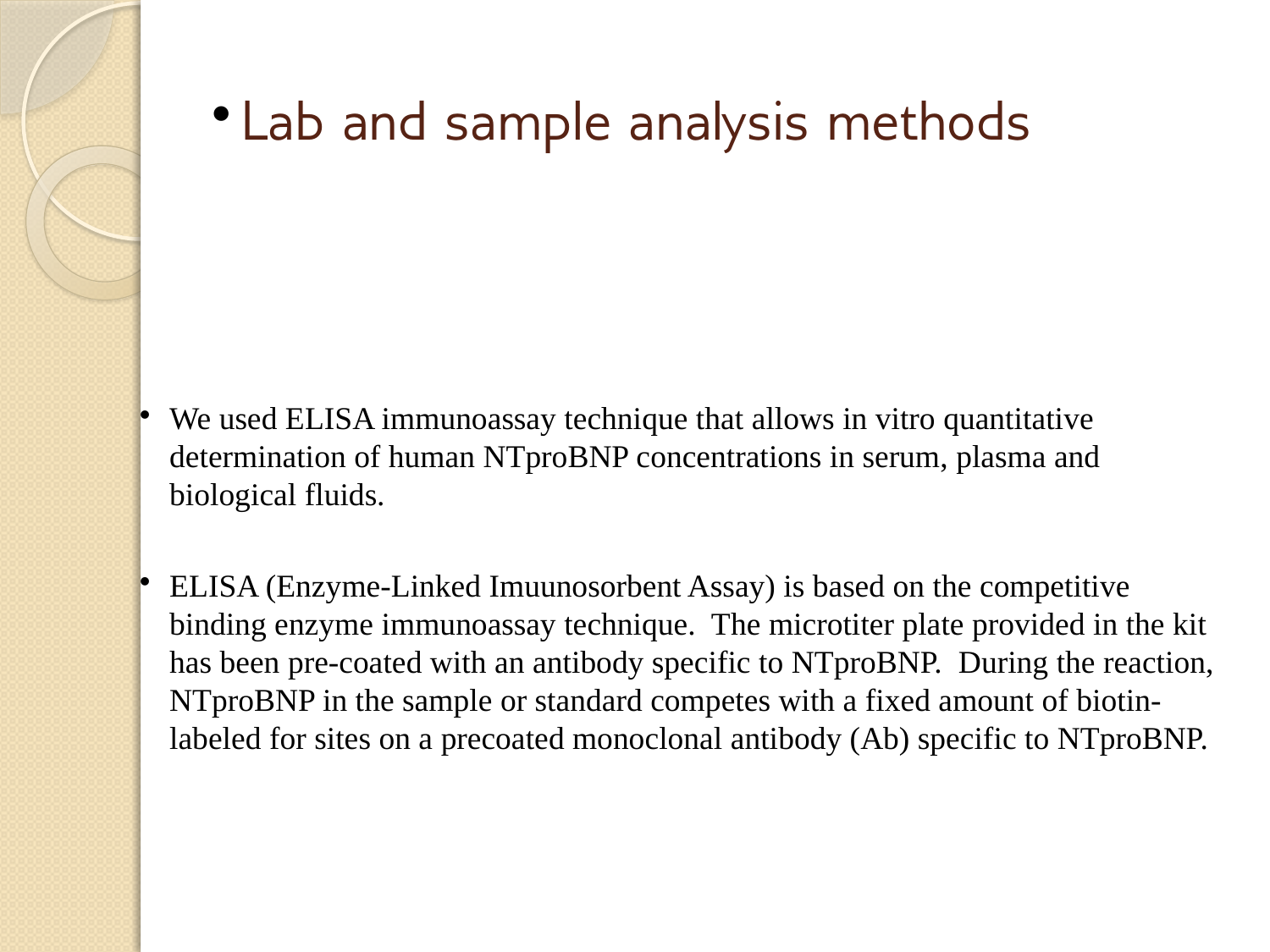

Lab and sample analysis methods
We used ELISA immunoassay technique that allows in vitro quantitative determination of human NTproBNP concentrations in serum, plasma and biological fluids.
ELISA (Enzyme-Linked Imuunosorbent Assay) is based on the competitive binding enzyme immunoassay technique.  The microtiter plate provided in the kit has been pre-coated with an antibody specific to NTproBNP.  During the reaction, NTproBNP in the sample or standard competes with a fixed amount of biotin-labeled for sites on a precoated monoclonal antibody (Ab) specific to NTproBNP.